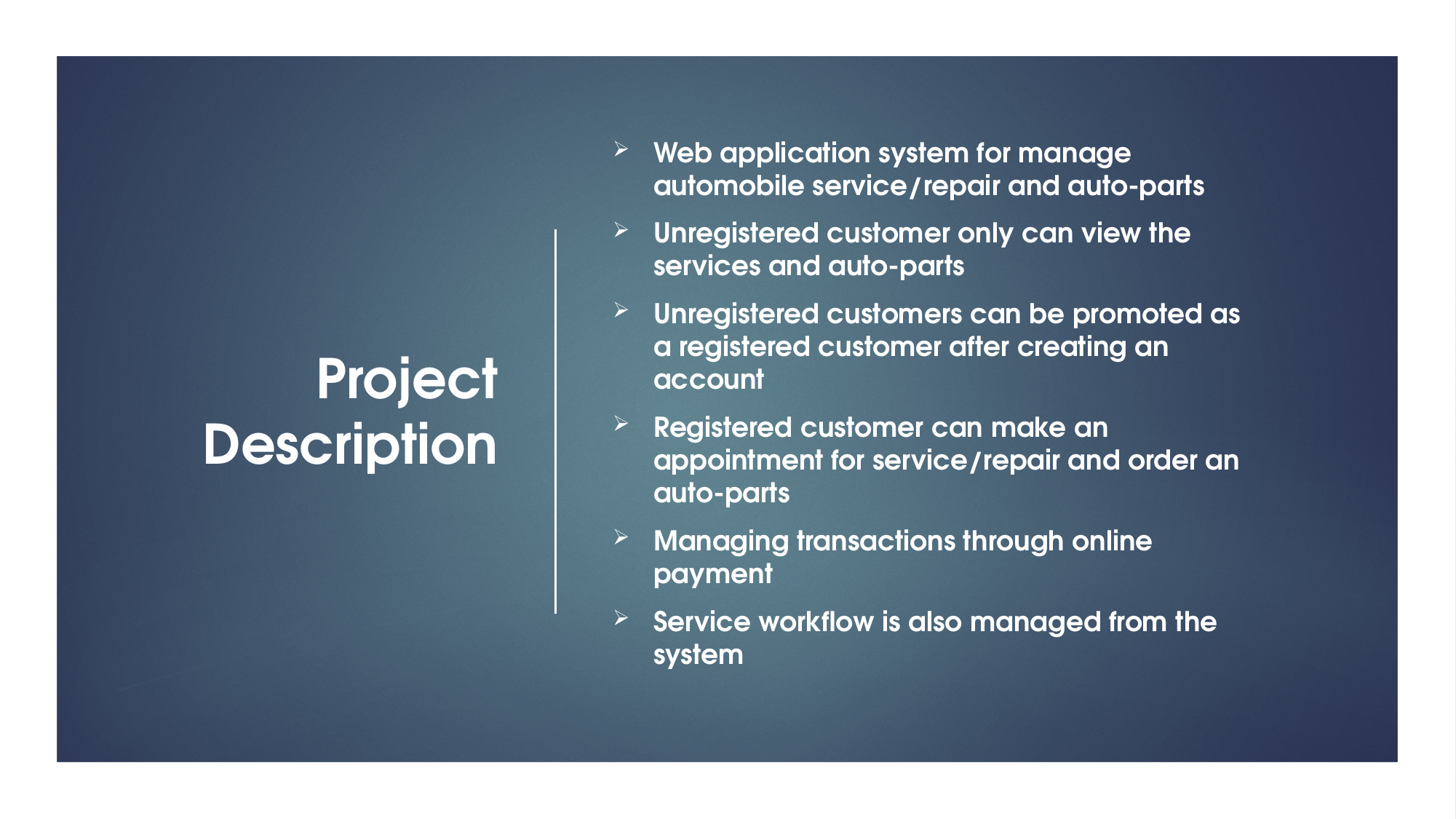

# Project Description
Web application system for manage automobile service/repair and auto-parts
Unregistered customer only can view the services and auto-parts
Unregistered customers can be promoted as a registered customer after creating an account
Registered customer can make an appointment for service/repair and order an auto-parts
Managing transactions through online payment
Service workflow is also managed from the system